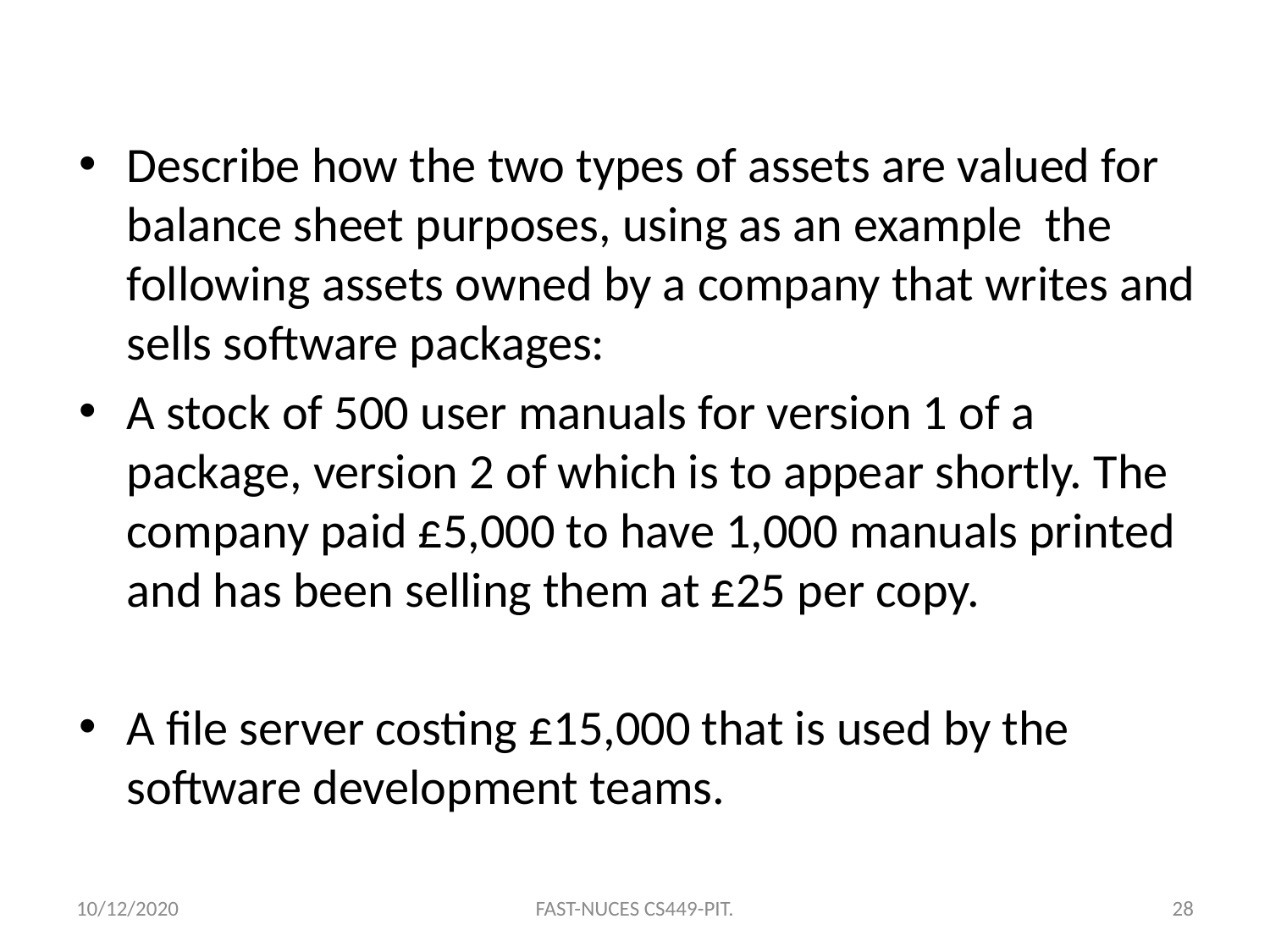

Describe how the two types of assets are valued for balance sheet purposes, using as an example  the following assets owned by a company that writes and sells software packages:
A stock of 500 user manuals for version 1 of a package, version 2 of which is to appear shortly. The company paid £5,000 to have 1,000 manuals printed and has been selling them at £25 per copy.

A file server costing £15,000 that is used by the software development teams.

10/12/2020
FAST-NUCES CS449-PIT.
28